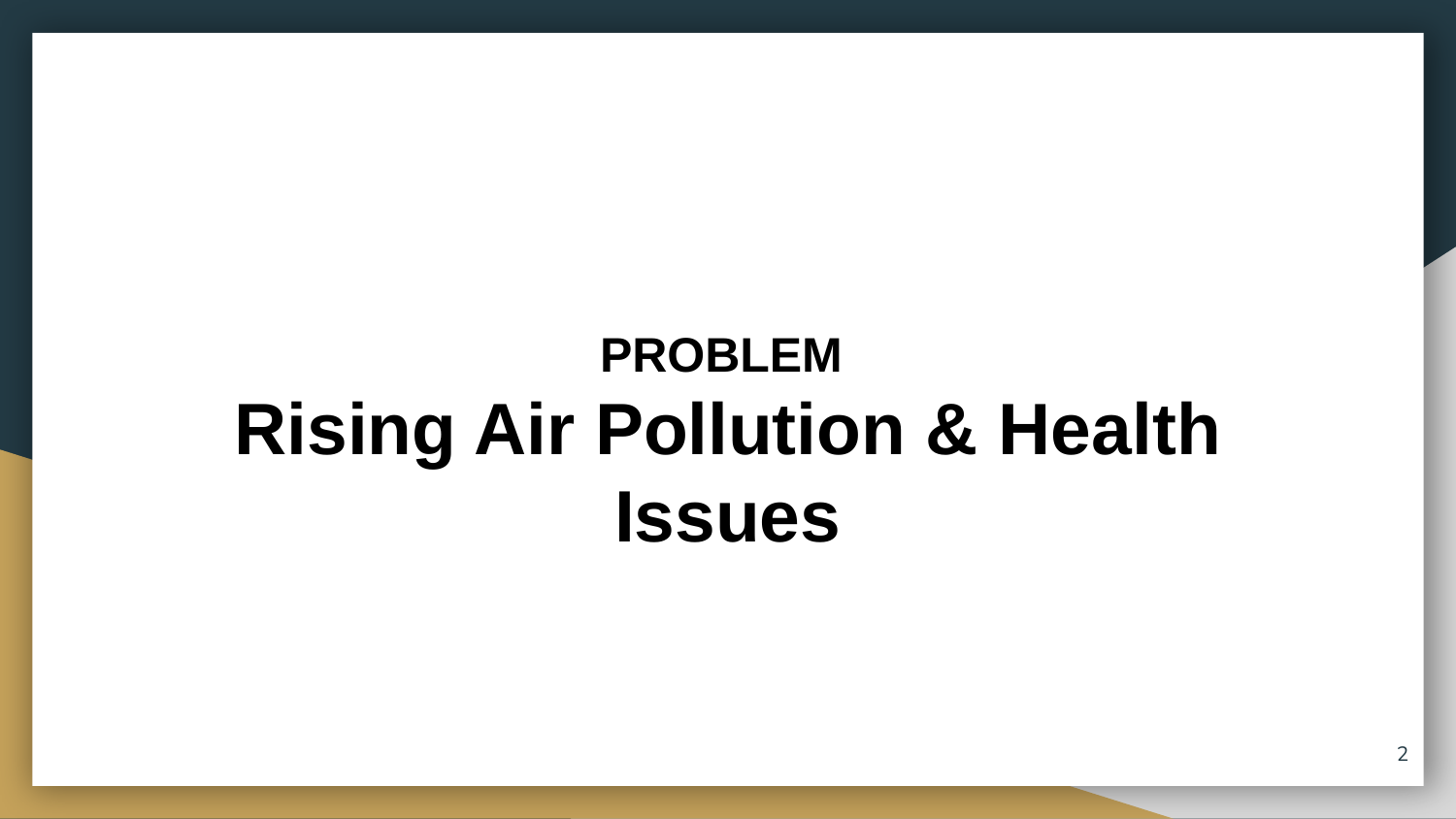

# PROBLEM
Rising Air Pollution & Health Issues
2